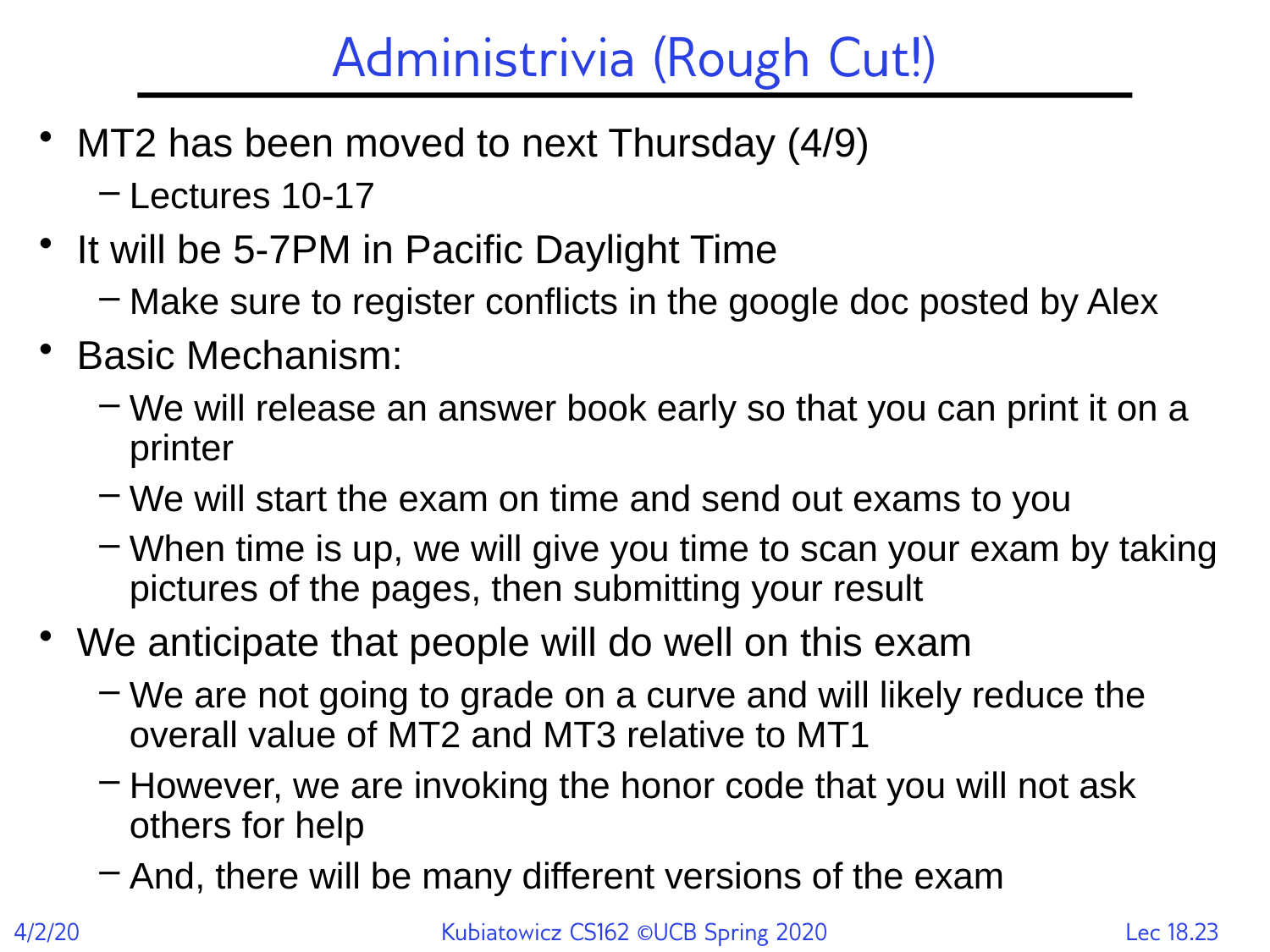

# Administrivia (Rough Cut!)
MT2 has been moved to next Thursday (4/9)
Lectures 10-17
It will be 5-7PM in Pacific Daylight Time
Make sure to register conflicts in the google doc posted by Alex
Basic Mechanism:
We will release an answer book early so that you can print it on a printer
We will start the exam on time and send out exams to you
When time is up, we will give you time to scan your exam by taking pictures of the pages, then submitting your result
We anticipate that people will do well on this exam
We are not going to grade on a curve and will likely reduce the overall value of MT2 and MT3 relative to MT1
However, we are invoking the honor code that you will not ask others for help
And, there will be many different versions of the exam